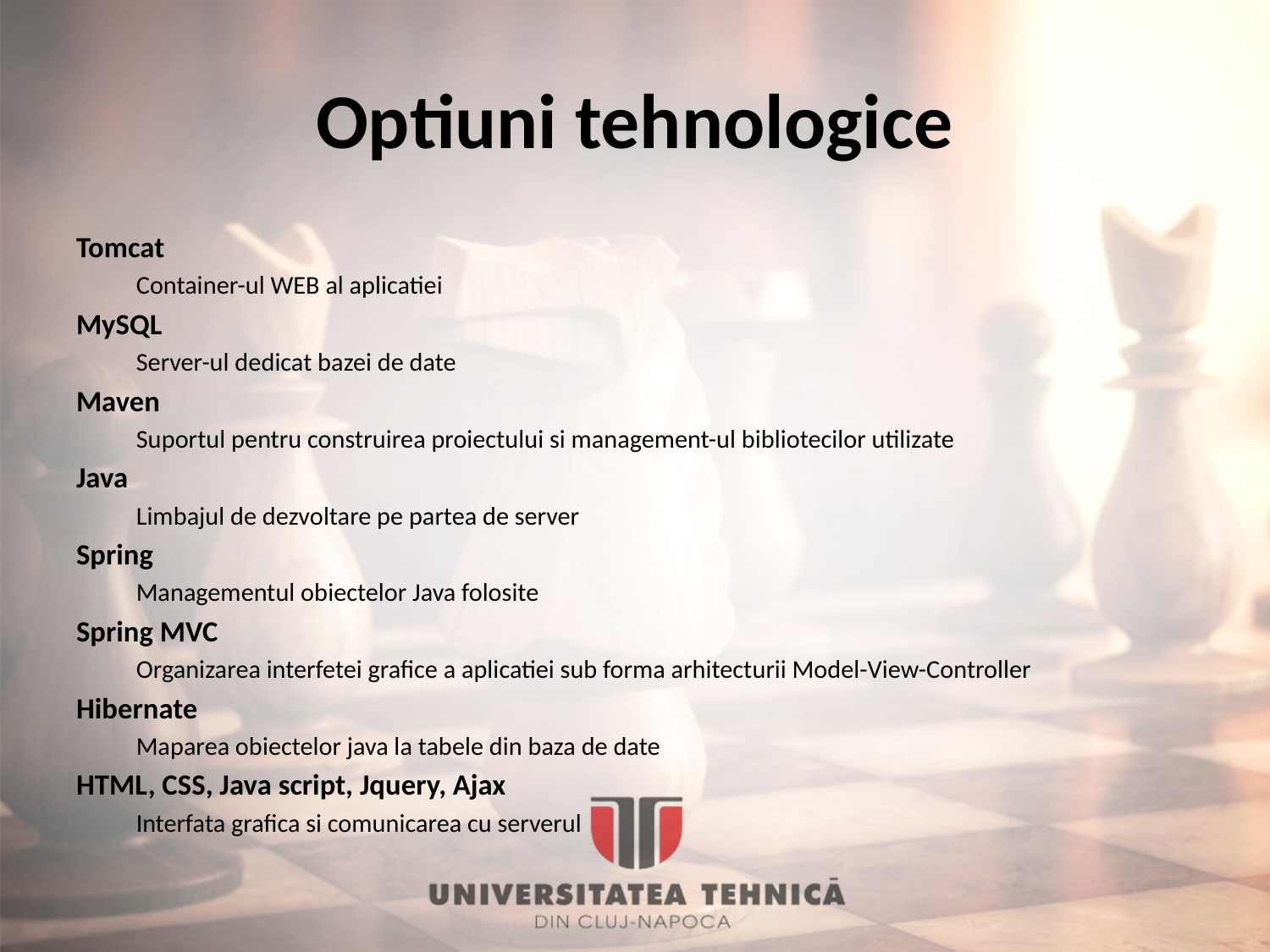

# Optiuni tehnologice
Tomcat
Container-ul WEB al aplicatiei
MySQL
Server-ul dedicat bazei de date
Maven
Suportul pentru construirea proiectului si management-ul bibliotecilor utilizate
Java
Limbajul de dezvoltare pe partea de server
Spring
Managementul obiectelor Java folosite
Spring MVC
Organizarea interfetei grafice a aplicatiei sub forma arhitecturii Model-View-Controller
Hibernate
Maparea obiectelor java la tabele din baza de date
HTML, CSS, Java script, Jquery, Ajax
Interfata grafica si comunicarea cu serverul